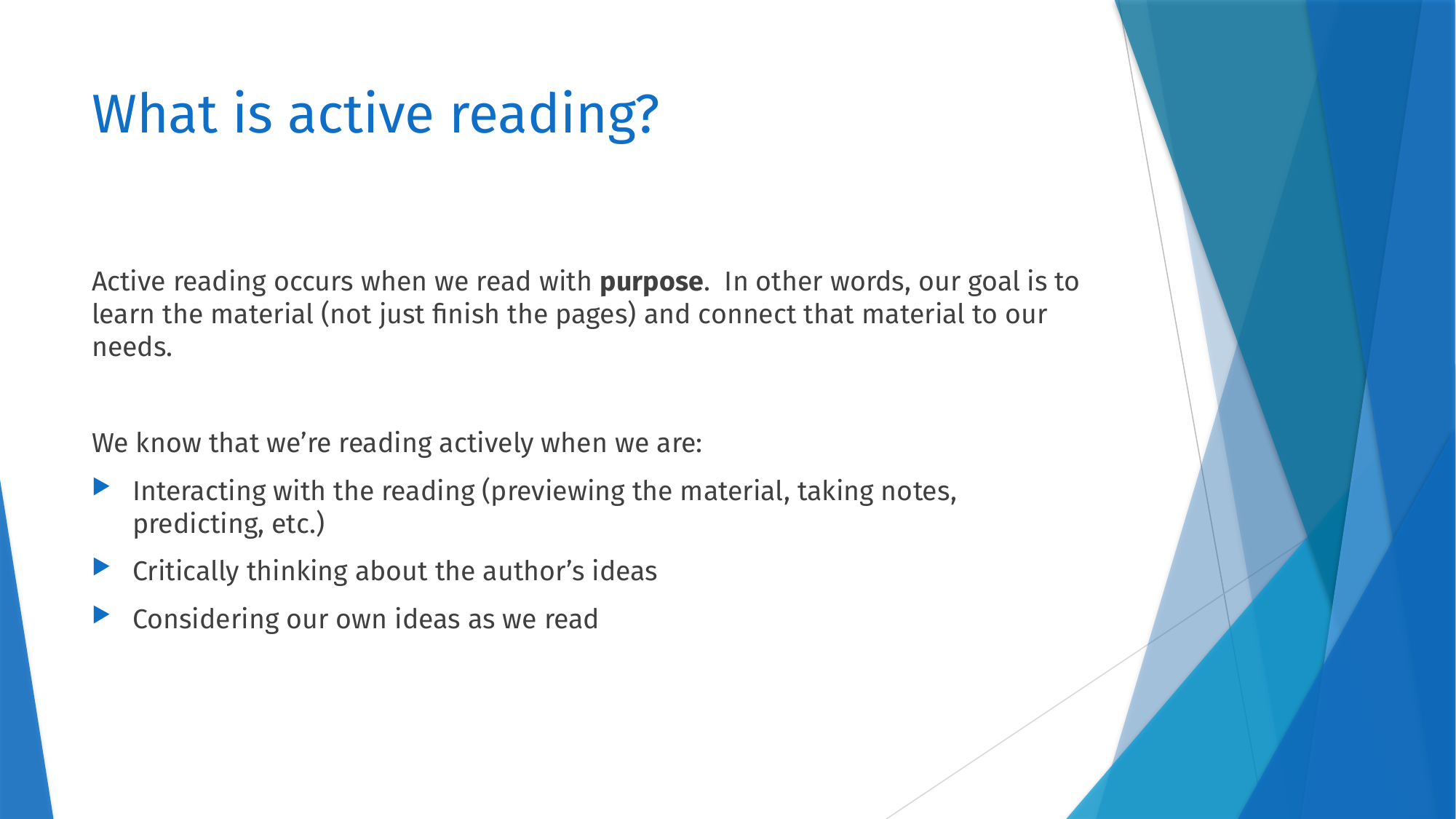

# What is active reading?
Active reading occurs when we read with purpose.  In other words, our goal is to learn the material (not just finish the pages) and connect that material to our needs.

We know that we’re reading actively when we are:
Interacting with the reading (previewing the material, taking notes, predicting, etc.)
Critically thinking about the author’s ideas
Considering our own ideas as we read